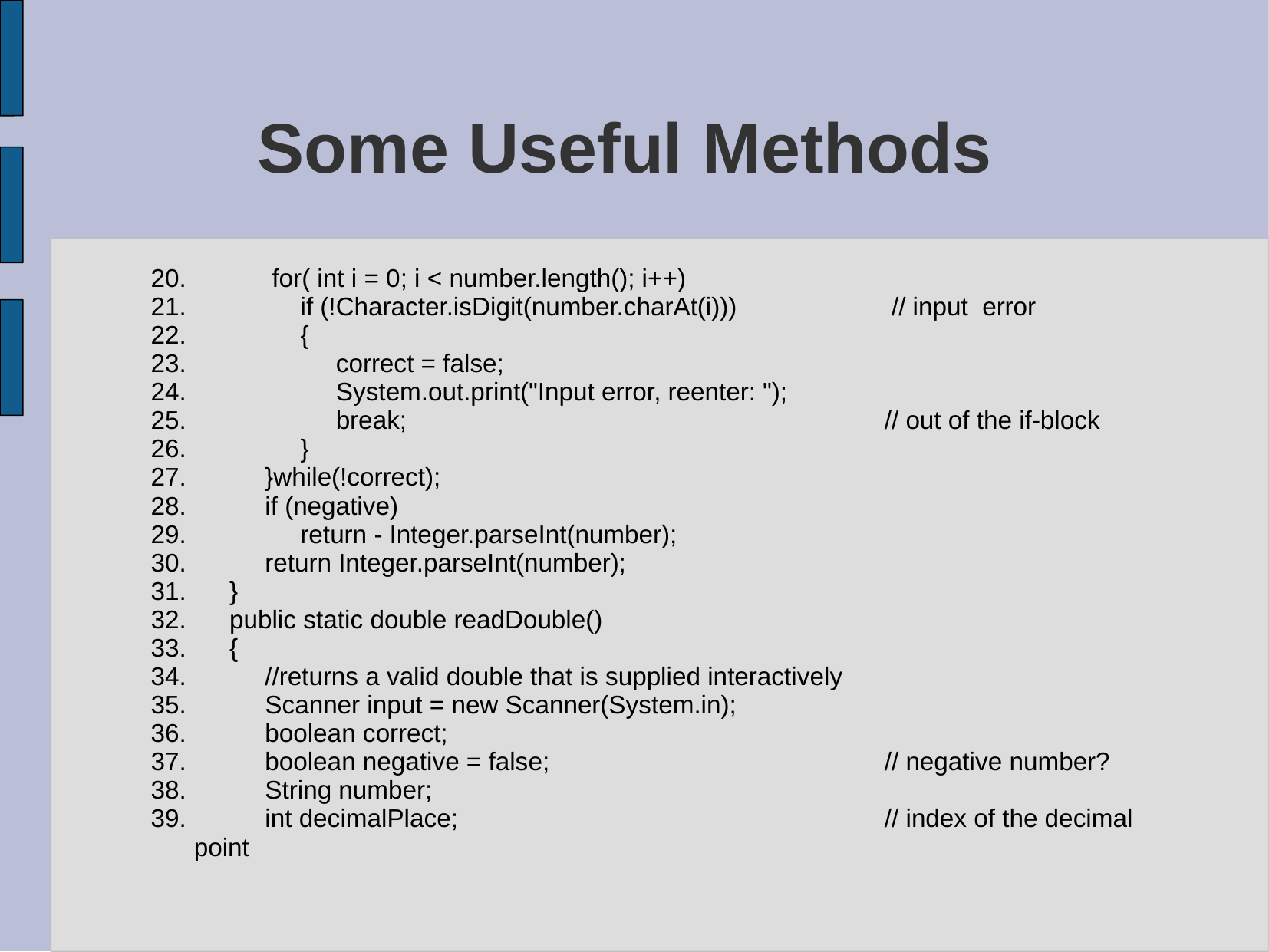

# Some Useful Methods
           for( int i = 0; i < number.length(); i++)
               if (!Character.isDigit(number.charAt(i)))      	 // input  error
               {
                    correct = false;
                    System.out.print("Input error, reenter: ");
                    break;           				// out of the if-block
               }
          }while(!correct);
          if (negative)
               return - Integer.parseInt(number);
          return Integer.parseInt(number);
     }
     public static double readDouble()
     {
          //returns a valid double that is supplied interactively
          Scanner input = new Scanner(System.in);
          boolean correct;
          boolean negative = false;  			// negative number?
          String number;
          int decimalPlace;				// index of the decimal point